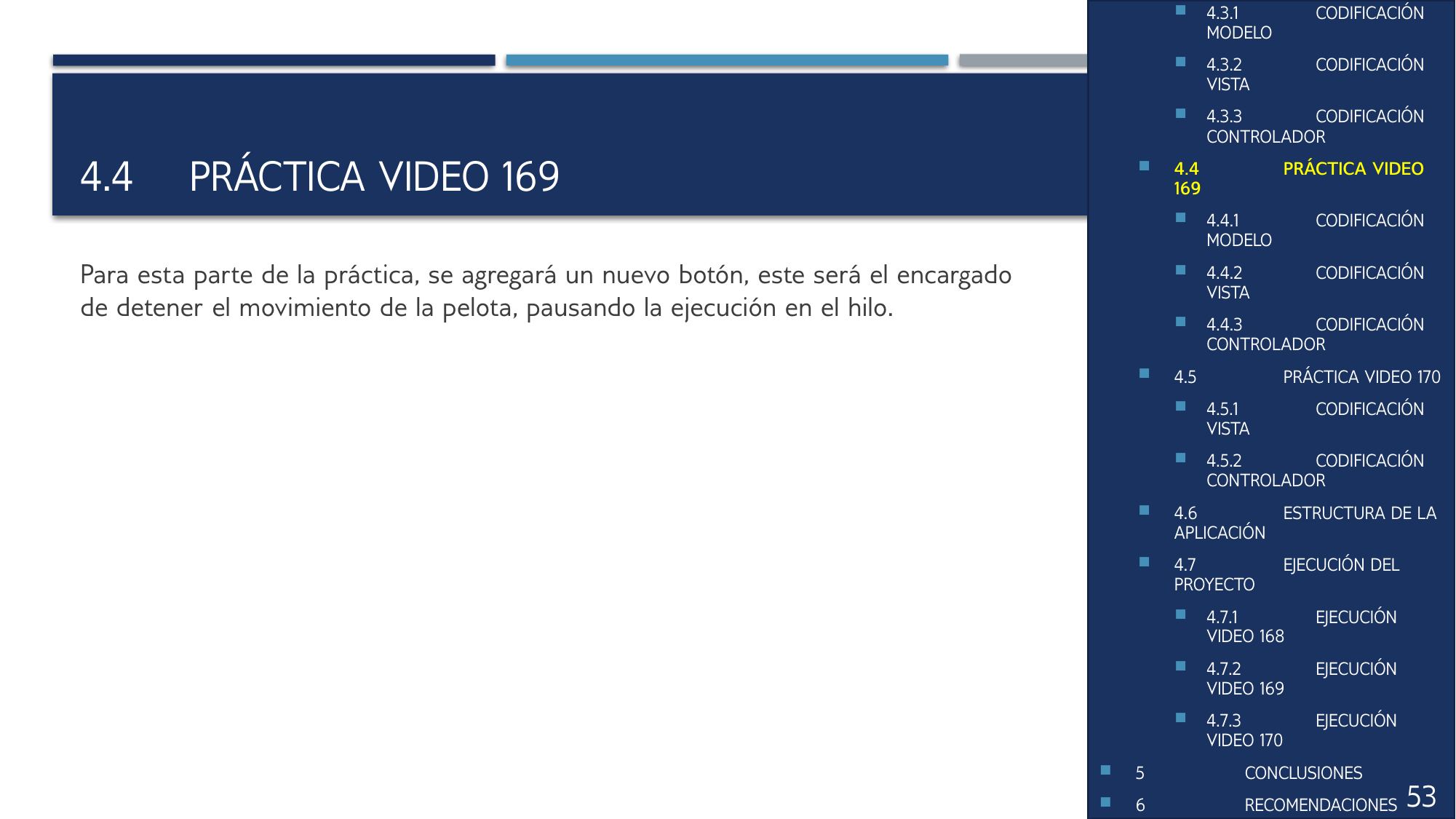

4.3	PRÁCTICA VIDEO 168
4.3.1	CODIFICACIÓN MODELO
4.3.2	CODIFICACIÓN VISTA
4.3.3	CODIFICACIÓN CONTROLADOR
4.4	PRÁCTICA VIDEO 169
4.4.1	CODIFICACIÓN MODELO
4.4.2	CODIFICACIÓN VISTA
4.4.3	CODIFICACIÓN CONTROLADOR
4.5	PRÁCTICA VIDEO 170
4.5.1	CODIFICACIÓN VISTA
4.5.2	CODIFICACIÓN CONTROLADOR
4.6	ESTRUCTURA DE LA APLICACIÓN
4.7	EJECUCIÓN DEL PROYECTO
4.7.1	EJECUCIÓN VIDEO 168
4.7.2	EJECUCIÓN VIDEO 169
4.7.3	EJECUCIÓN VIDEO 170
5	CONCLUSIONES
6	RECOMENDACIONES
7	REFERENCIAS
# 4.4	PRÁCTICA VIDEO 169
Para esta parte de la práctica, se agregará un nuevo botón, este será el encargado de detener el movimiento de la pelota, pausando la ejecución en el hilo.
35
53
38